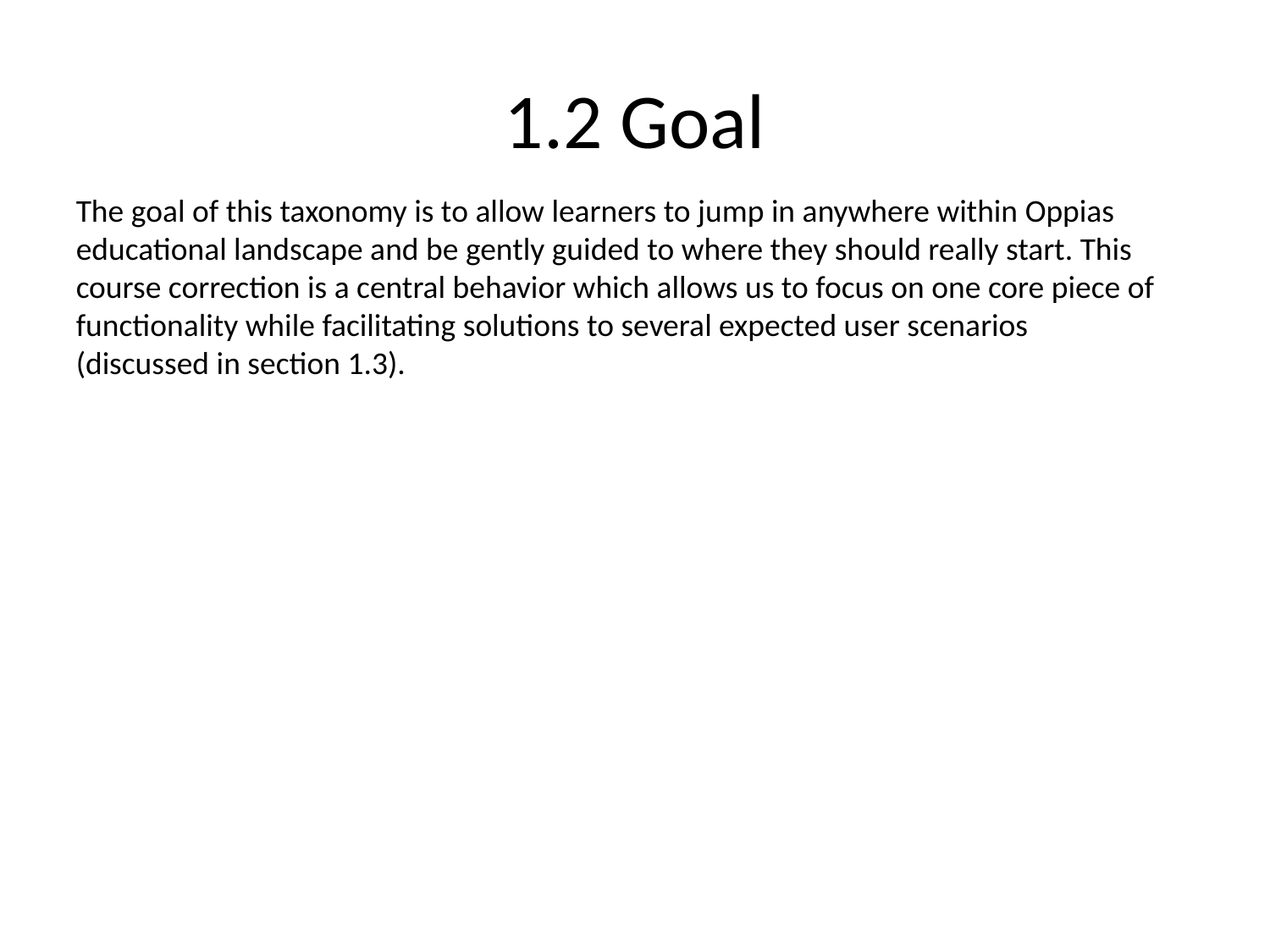

# 1.2 Goal

The goal of this taxonomy is to allow learners to jump in anywhere within Oppias educational landscape and be gently guided to where they should really start. This course correction is a central behavior which allows us to focus on one core piece of functionality while facilitating solutions to several expected user scenarios (discussed in section 1.3).